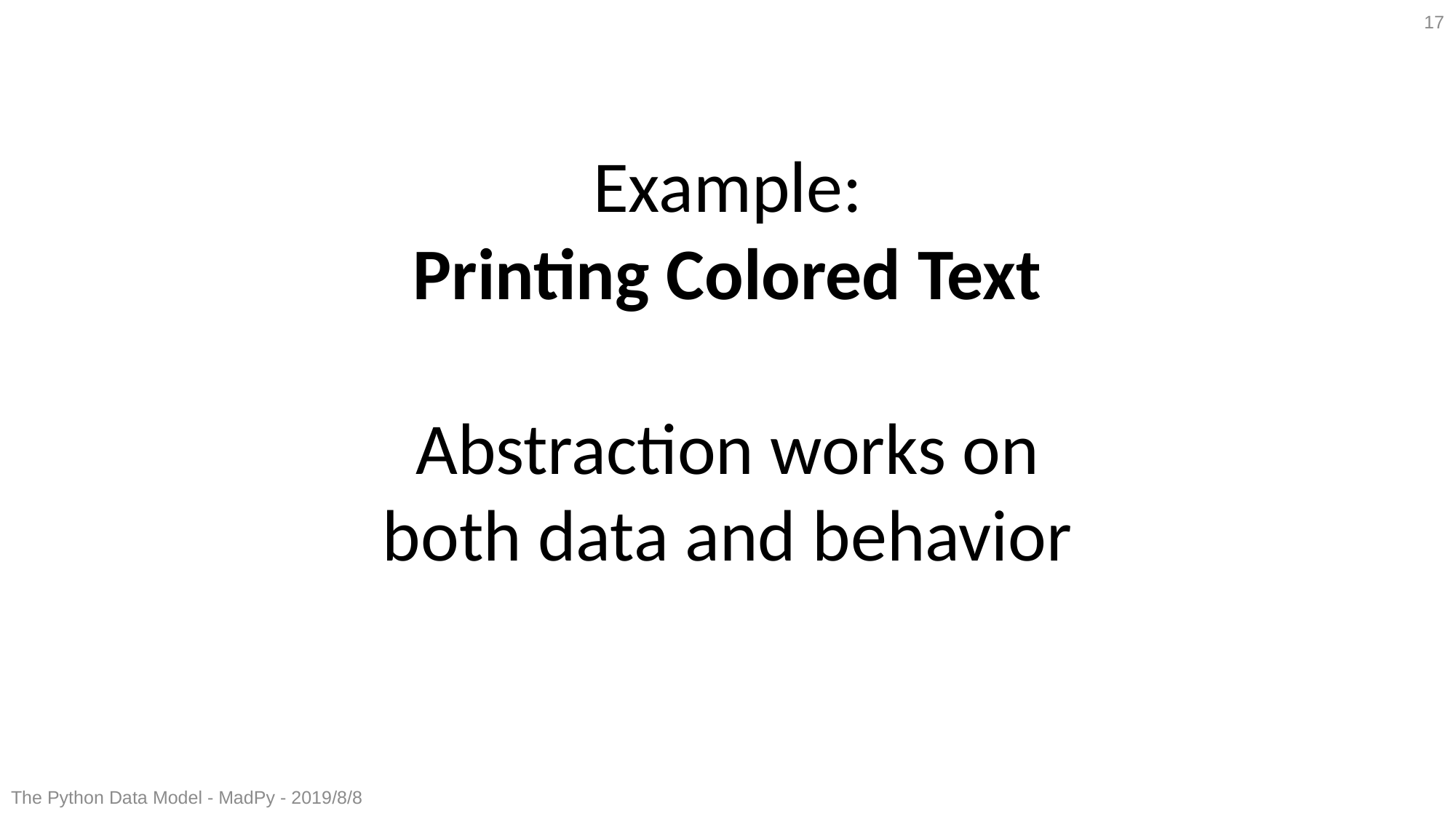

17
Example:
Printing Colored Text

Abstraction works on
both data and behavior
The Python Data Model - MadPy - 2019/8/8